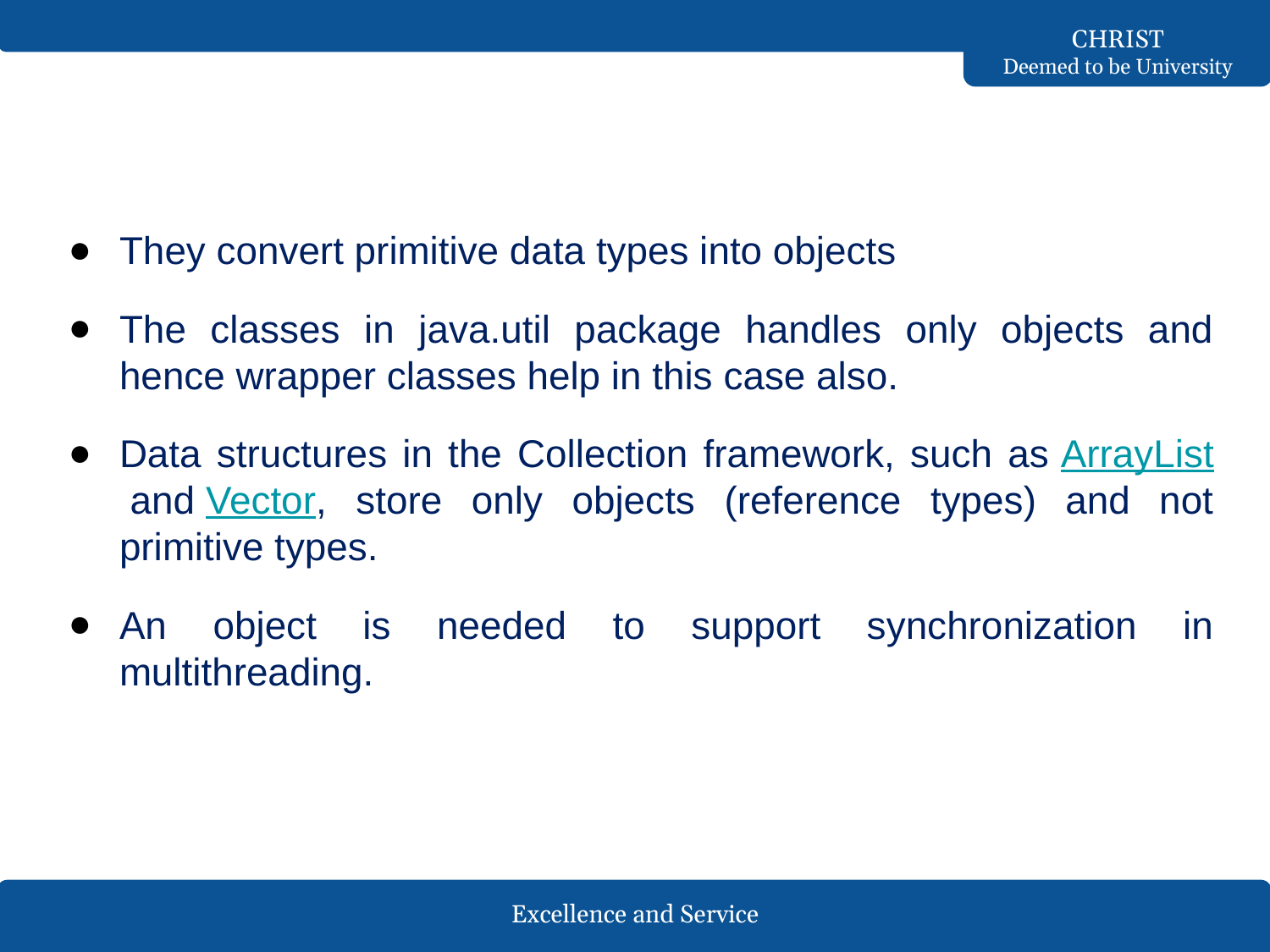

#
They convert primitive data types into objects
The classes in java.util package handles only objects and hence wrapper classes help in this case also.
Data structures in the Collection framework, such as ArrayList and Vector, store only objects (reference types) and not primitive types.
An object is needed to support synchronization in multithreading.